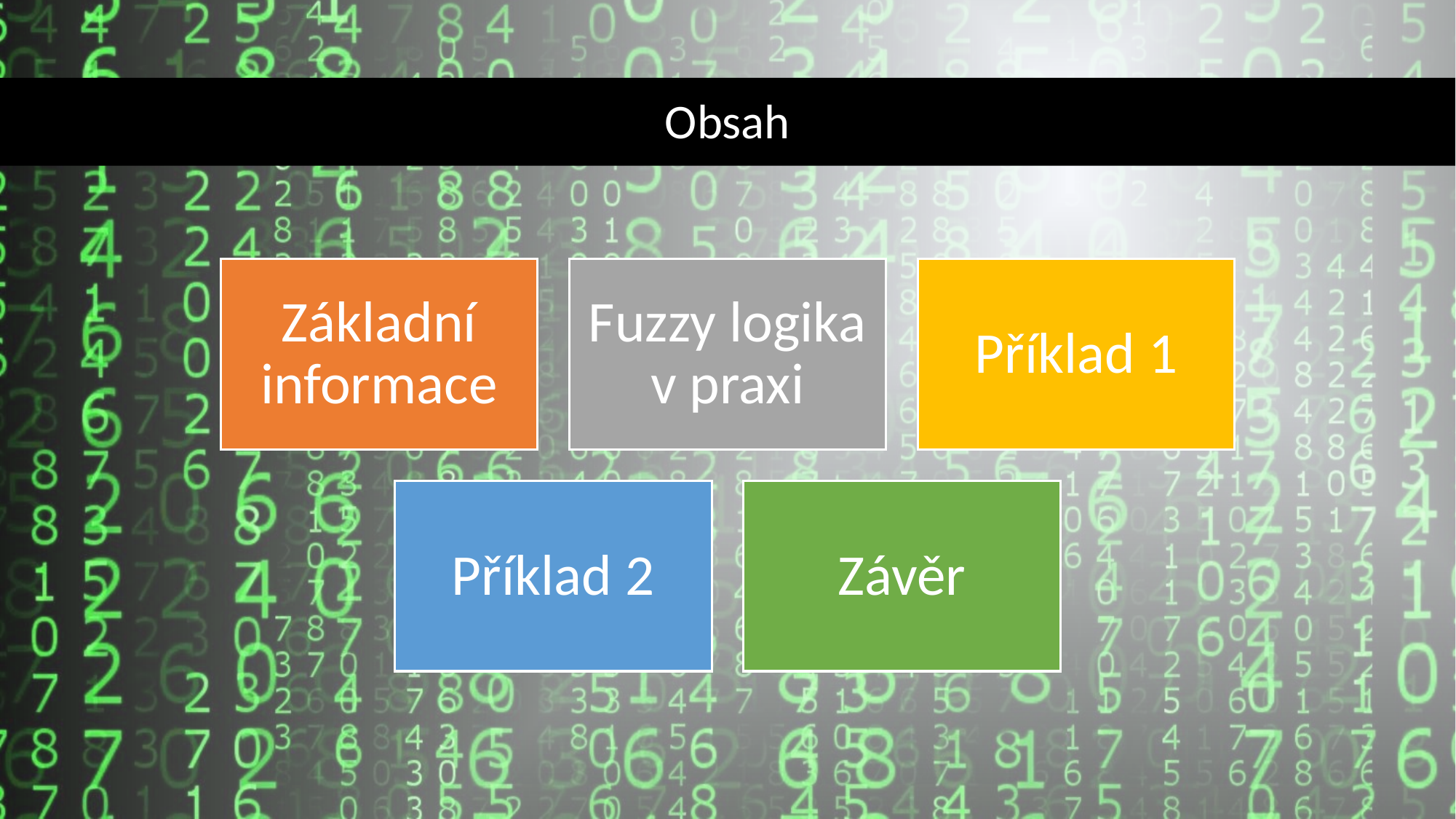

# Obsah
Základní informace
Fuzzy logika v praxi
Příklad 1
Příklad 2
Závěr